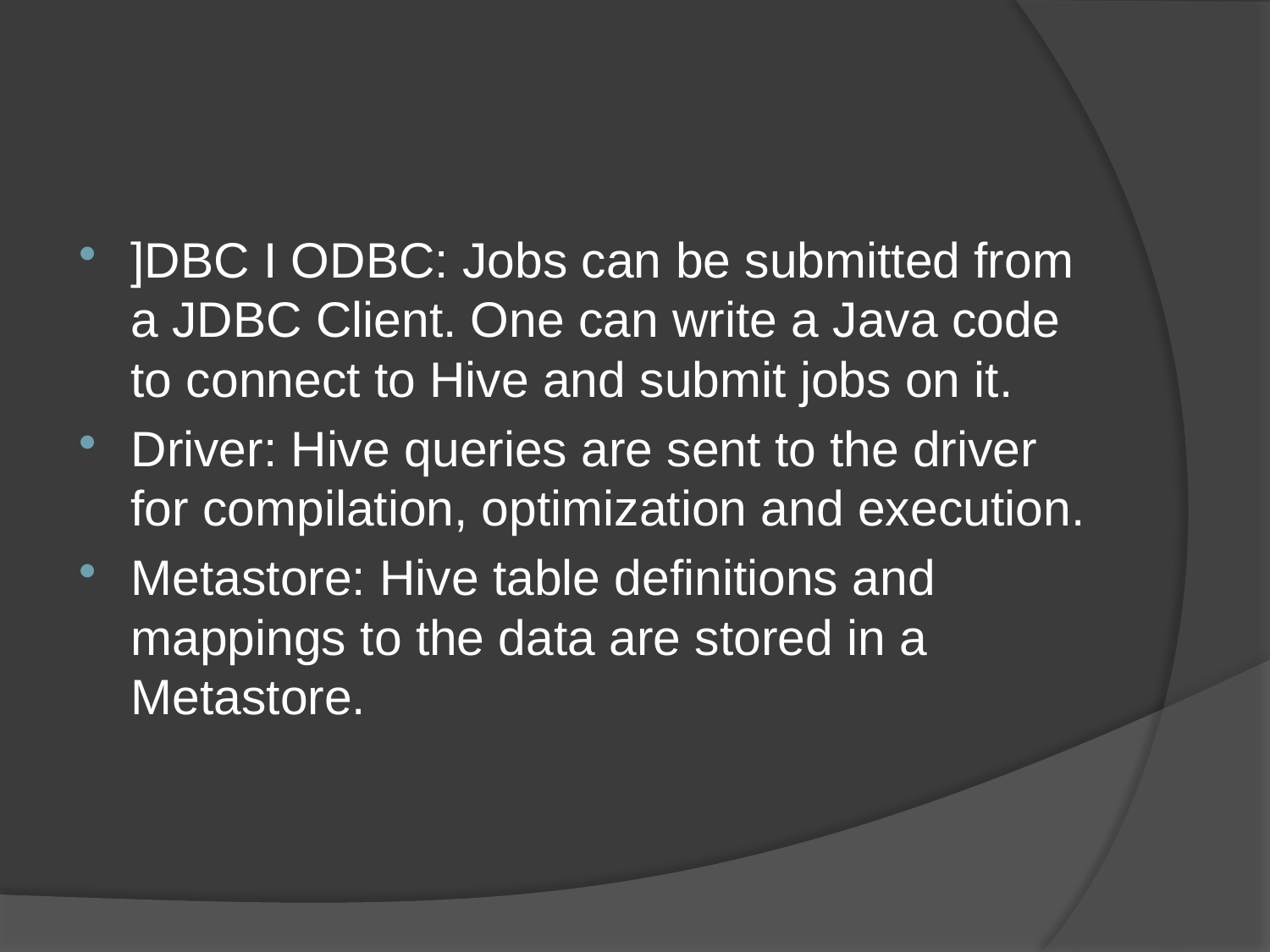

#
]DBC I ODBC: Jobs can be submitted from a JDBC Client. One can write a Java code to connect to Hive and submit jobs on it.
Driver: Hive queries are sent to the driver for compilation, optimization and execution.
Metastore: Hive table definitions and mappings to the data are stored in a Metastore.